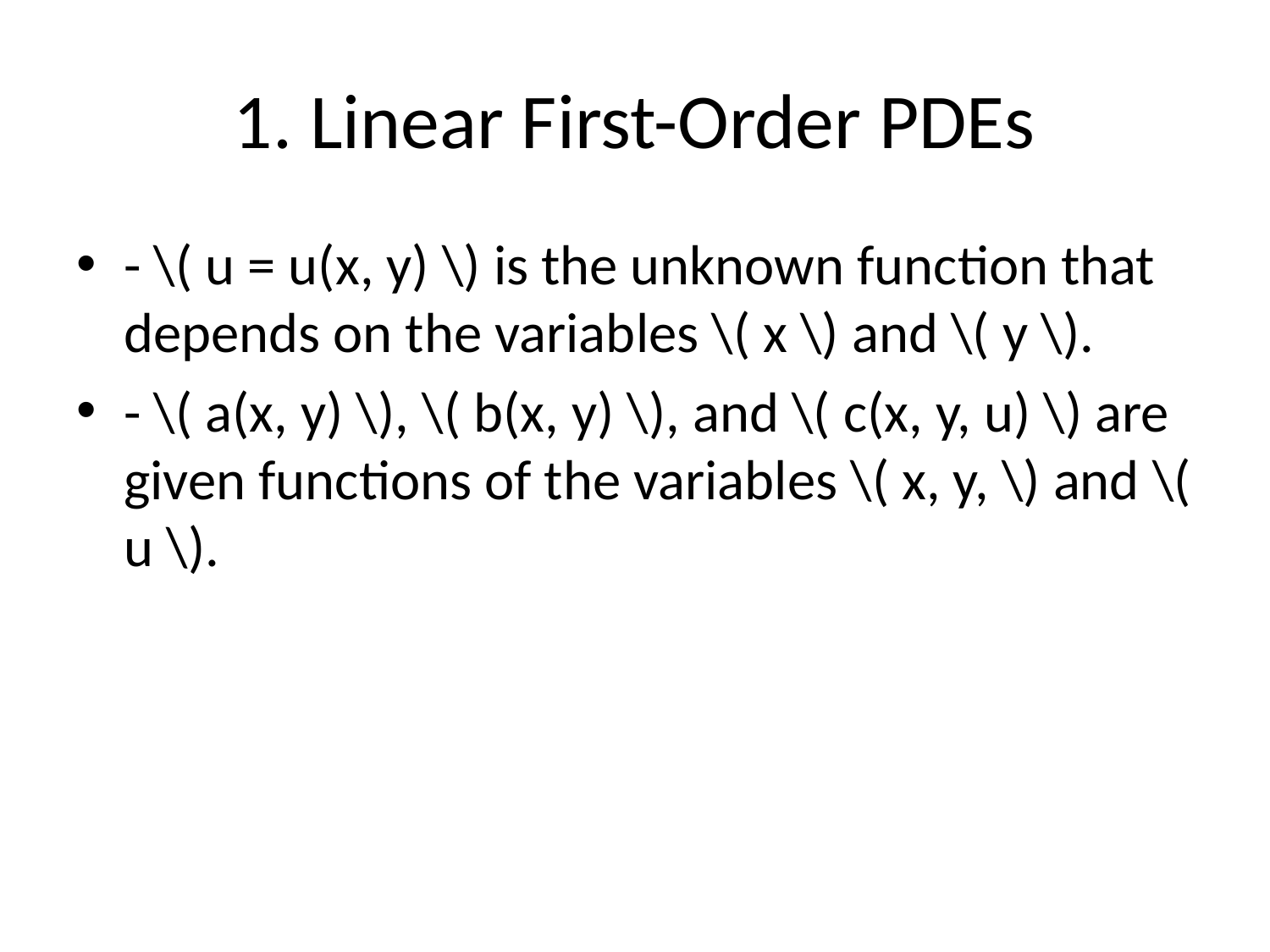

# 1. Linear First-Order PDEs
- \( u = u(x, y) \) is the unknown function that depends on the variables \( x \) and \( y \).
- \( a(x, y) \), \( b(x, y) \), and \( c(x, y, u) \) are given functions of the variables \( x, y, \) and \( u \).